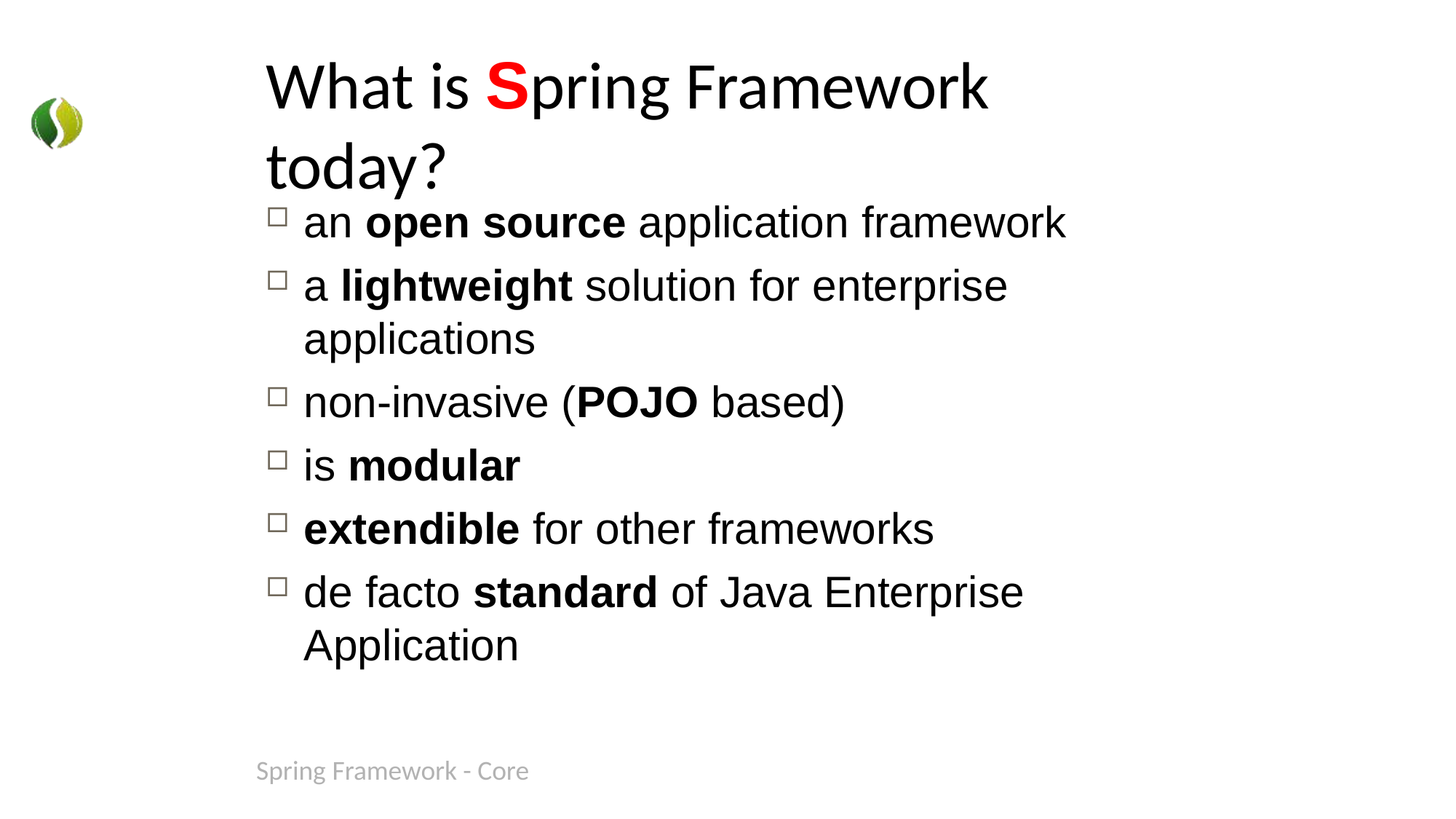

# What is Spring Framework today?
an open source application framework
a lightweight solution for enterprise applications
non-invasive (POJO based)
is modular
extendible for other frameworks
de facto standard of Java Enterprise Application
Spring Framework - Core